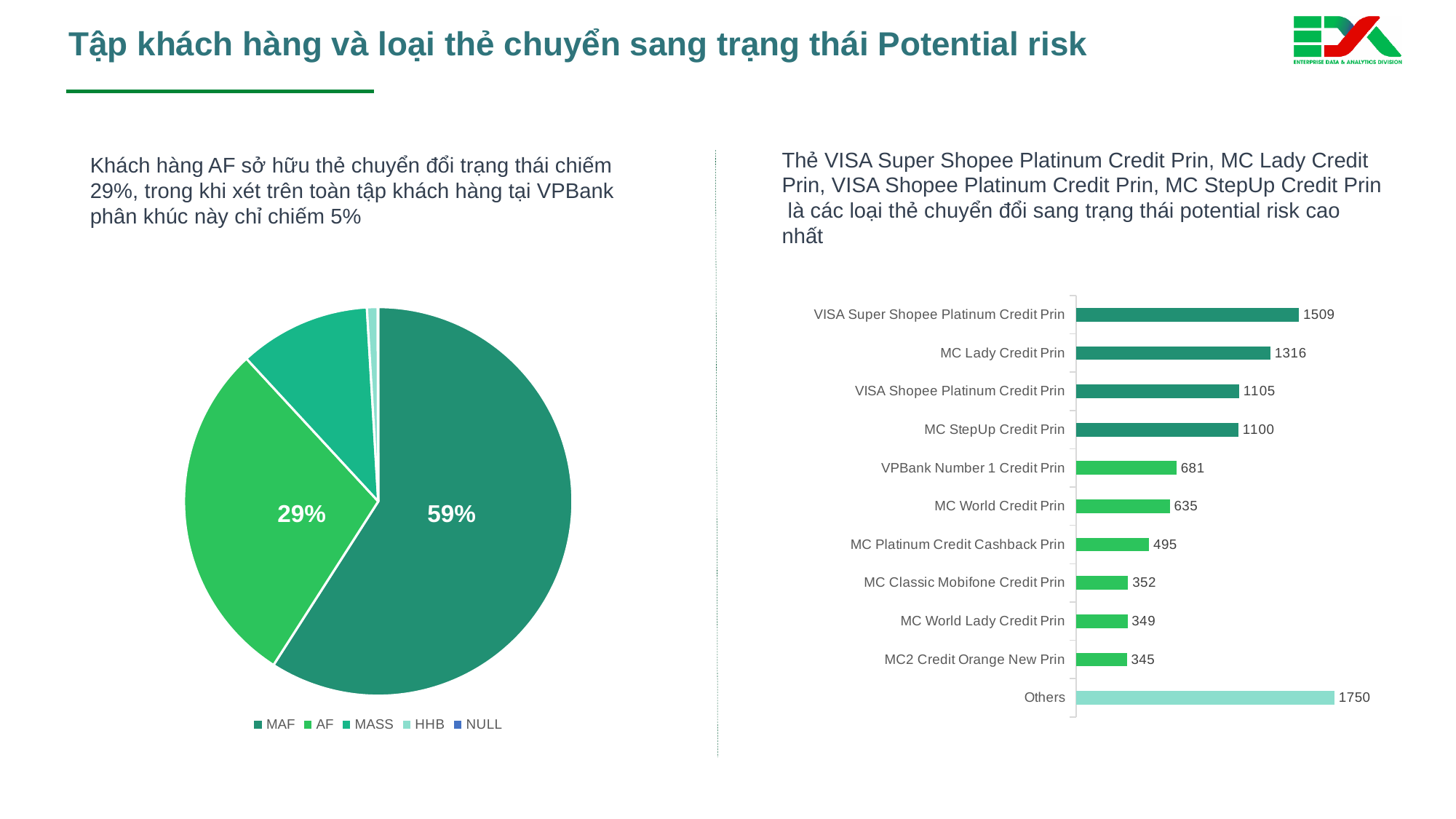

# Tập khách hàng và loại thẻ chuyển sang trạng thái Potential risk
Thẻ VISA Super Shopee Platinum Credit Prin, MC Lady Credit Prin, VISA Shopee Platinum Credit Prin, MC StepUp Credit Prin  là các loại thẻ chuyển đổi sang trạng thái potential risk cao nhất
Khách hàng AF sở hữu thẻ chuyển đổi trạng thái chiếm 29%, trong khi xét trên toàn tập khách hàng tại VPBank phân khúc này chỉ chiếm 5%

### Chart

| Category |  |
|---|---|
| VISA Super Shopee Platinum Credit Prin | 1509.0 |
| MC Lady Credit Prin | 1316.0 |
| VISA Shopee Platinum Credit Prin | 1105.0 |
| MC StepUp Credit Prin | 1100.0 |
| VPBank Number 1 Credit Prin | 681.0 |
| MC World Credit Prin | 635.0 |
| MC Platinum Credit Cashback Prin | 495.0 |
| MC Classic Mobifone Credit Prin | 352.0 |
| MC World Lady Credit Prin | 349.0 |
| MC2 Credit Orange New Prin | 345.0 |
| Others | 1750.0 |

### Chart

| Category | volume |
|---|---|
| MAF | 5692.0 |
| AF | 2801.0 |
| MASS | 1054.0 |
| HHB | 86.0 |
| NULL | 4.0 |
59%
29%